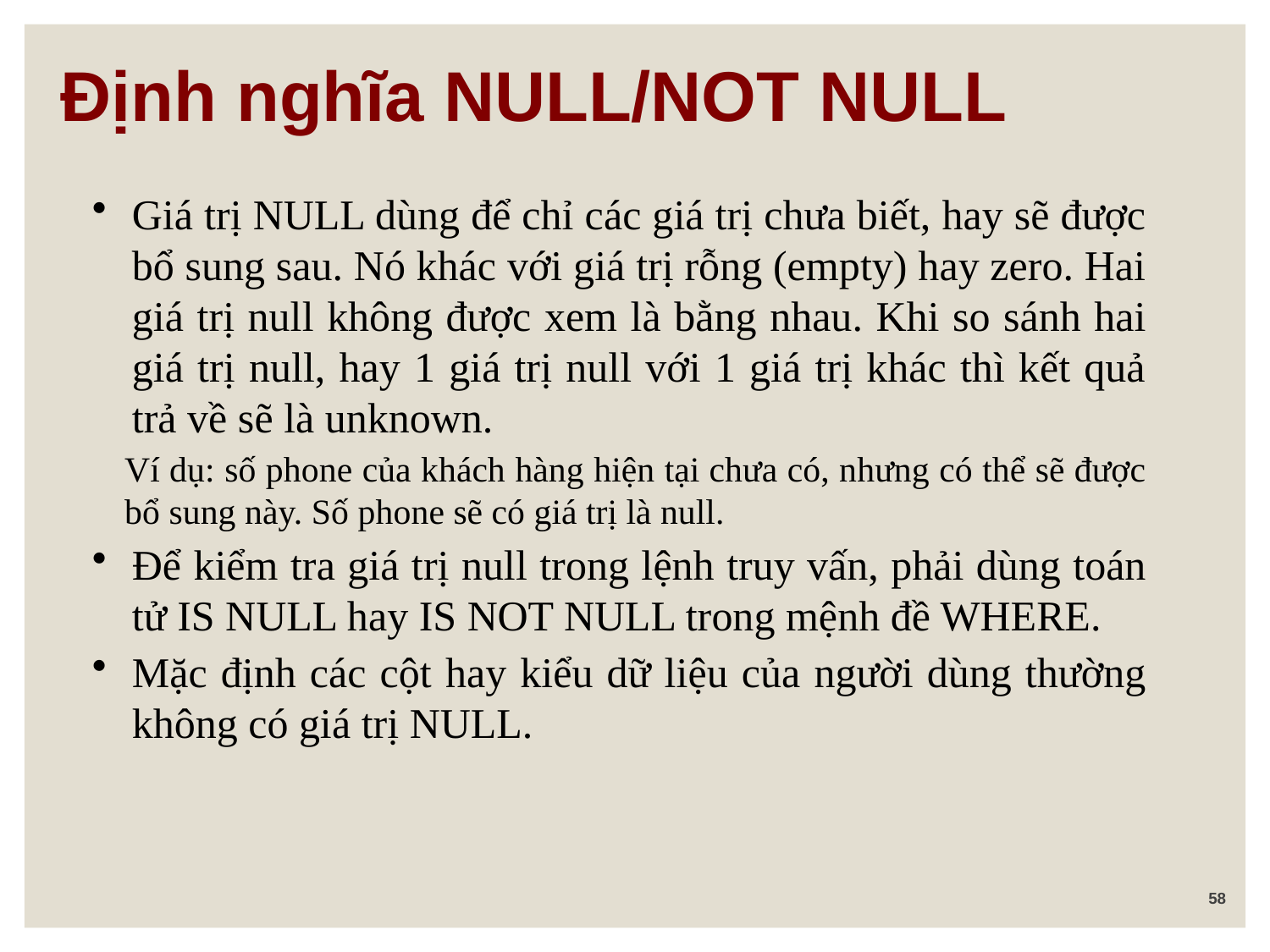

Định nghĩa NULL/NOT NULL
Giá trị NULL dùng để chỉ các giá trị chưa biết, hay sẽ được bổ sung sau. Nó khác với giá trị rỗng (empty) hay zero. Hai giá trị null không được xem là bằng nhau. Khi so sánh hai giá trị null, hay 1 giá trị null với 1 giá trị khác thì kết quả trả về sẽ là unknown.
Ví dụ: số phone của khách hàng hiện tại chưa có, nhưng có thể sẽ được bổ sung này. Số phone sẽ có giá trị là null.
Để kiểm tra giá trị null trong lệnh truy vấn, phải dùng toán tử IS NULL hay IS NOT NULL trong mệnh đề WHERE.
Mặc định các cột hay kiểu dữ liệu của người dùng thường không có giá trị NULL.
58